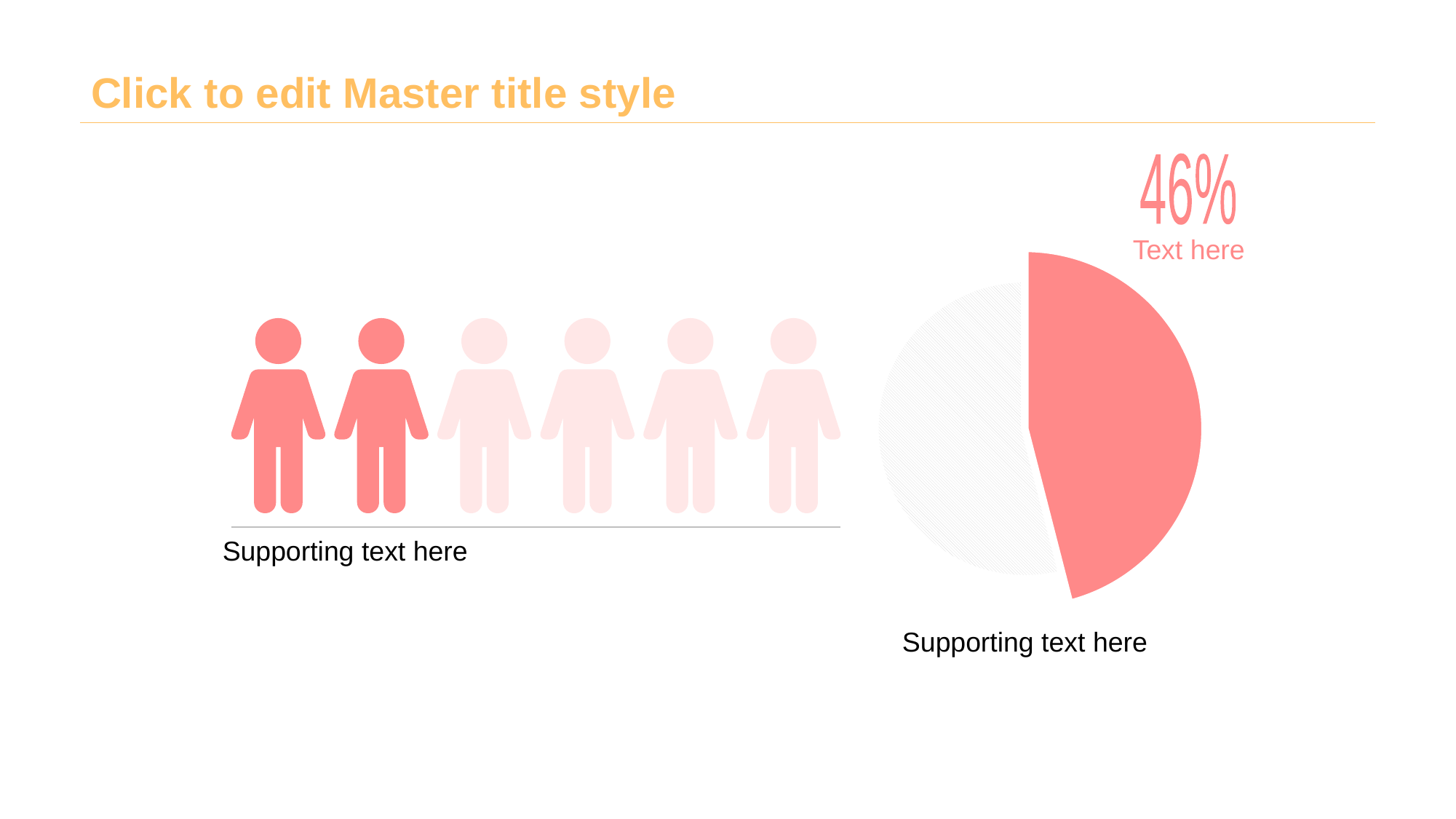

# Click to edit Master title style
46%
Text here

Supporting text here
Supporting text here